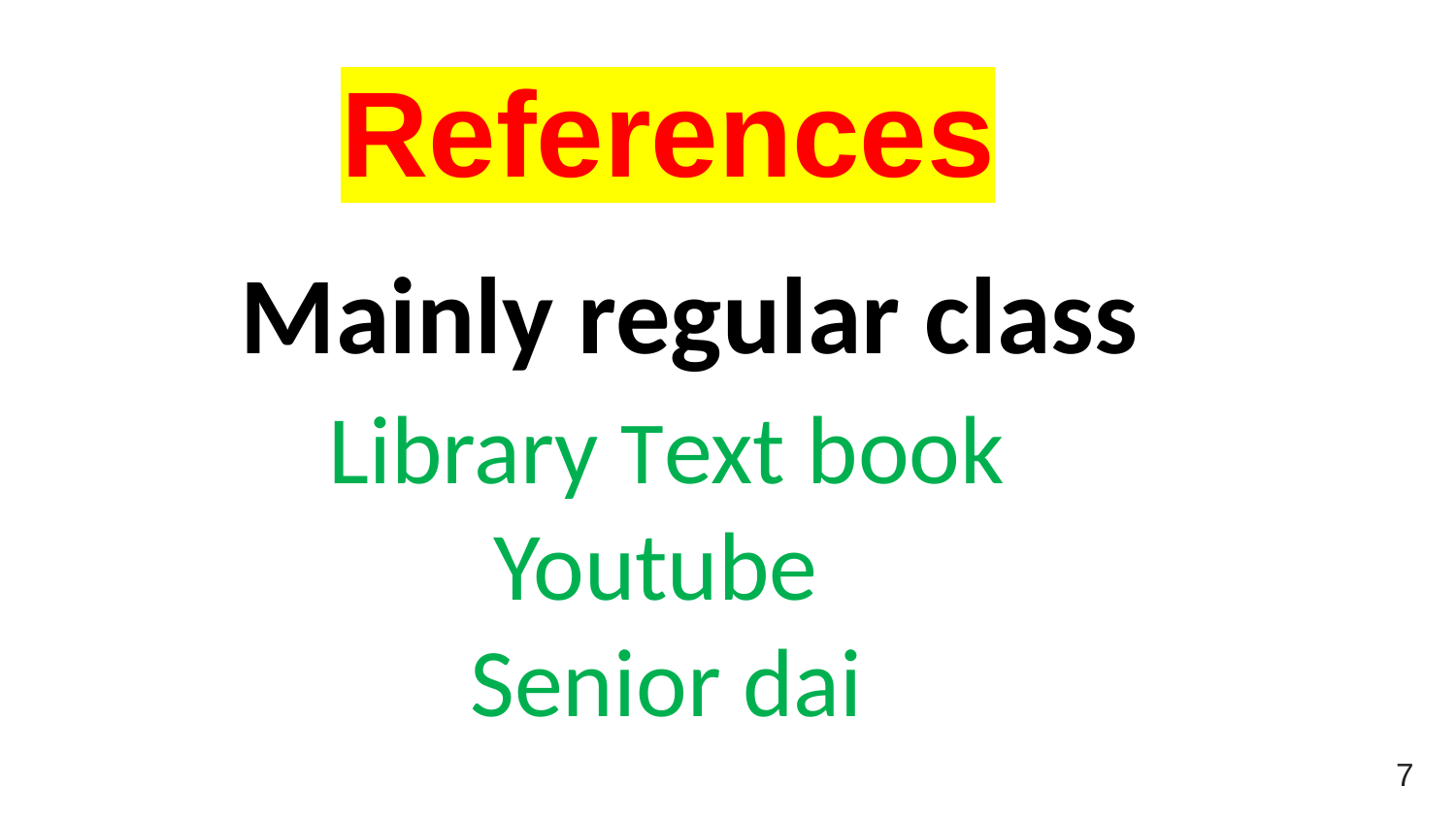

References

Mainly regular class

Library Text book
Youtube
Senior dai
7